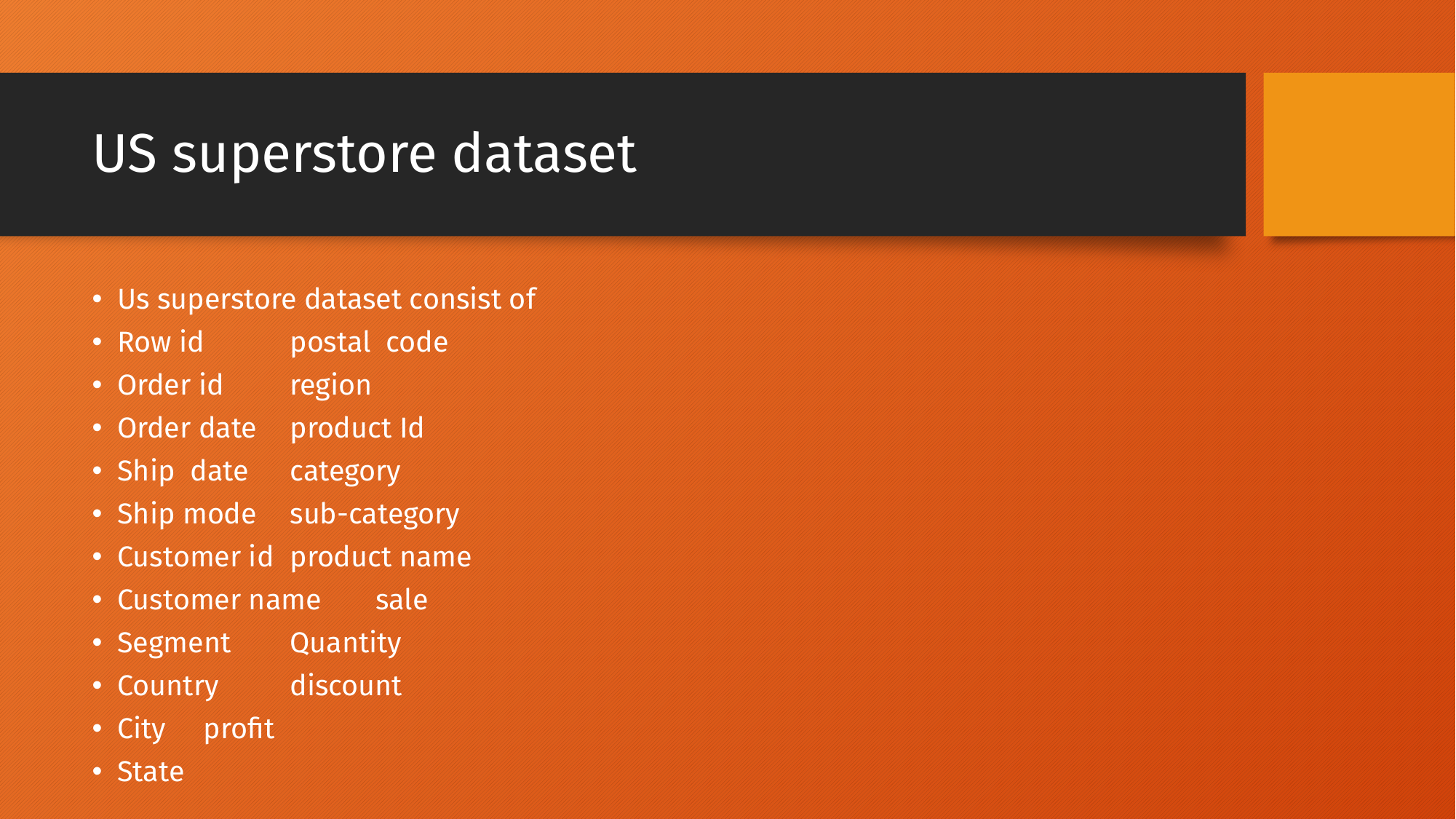

# US superstore dataset
Us superstore dataset consist of
Row id					postal  code
Order id 					region
Order date					product Id
Ship  date 					category
Ship mode					sub-category
Customer id 					product name
Customer name				sale
Segment					Quantity
Country  					discount
City						profit
State